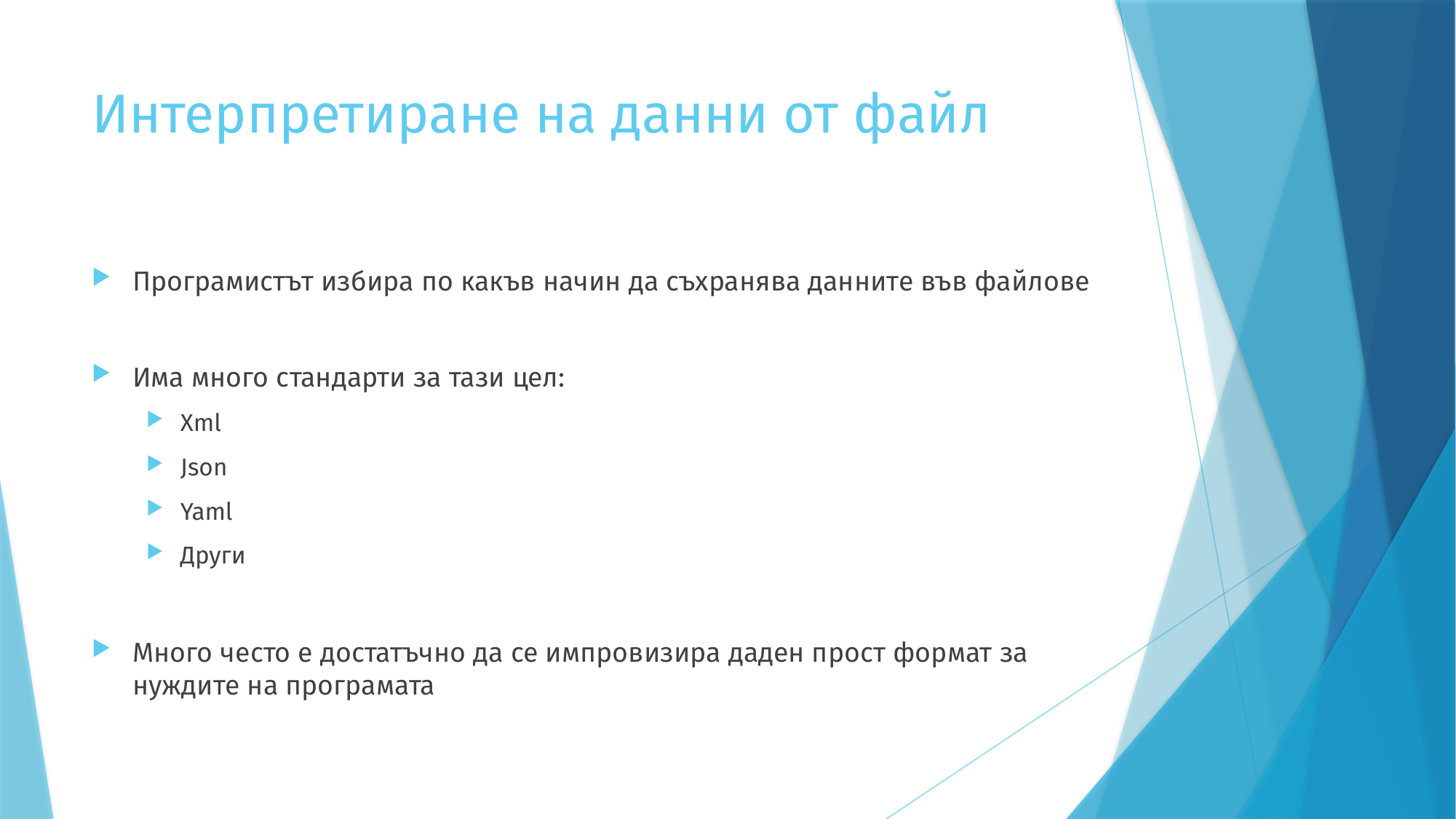

# Интерпретиране на данни от файл
Програмистът избира по какъв начин да съхранява данните във файлове

Има много стандарти за тази цел:
Xml
Json
Yaml
Други

Много често е достатъчно да се импровизира даден прост формат за нуждите на програмата